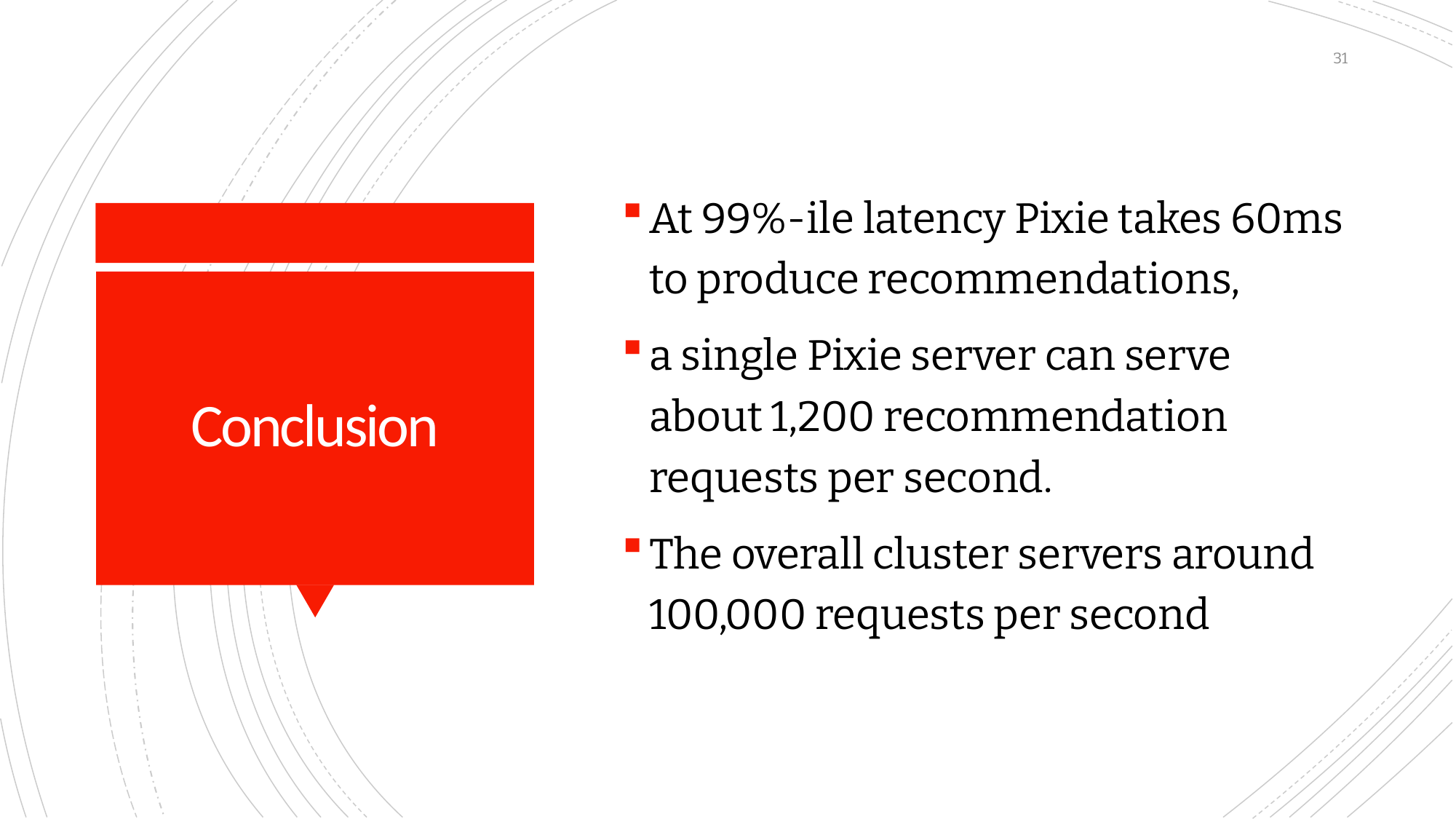

31
At 99%-ile latency Pixie takes 60ms to produce recommendations,
a single Pixie server can serve about 1,200 recommendation requests per second.
The overall cluster servers around 100,000 requests per second
# Conclusion